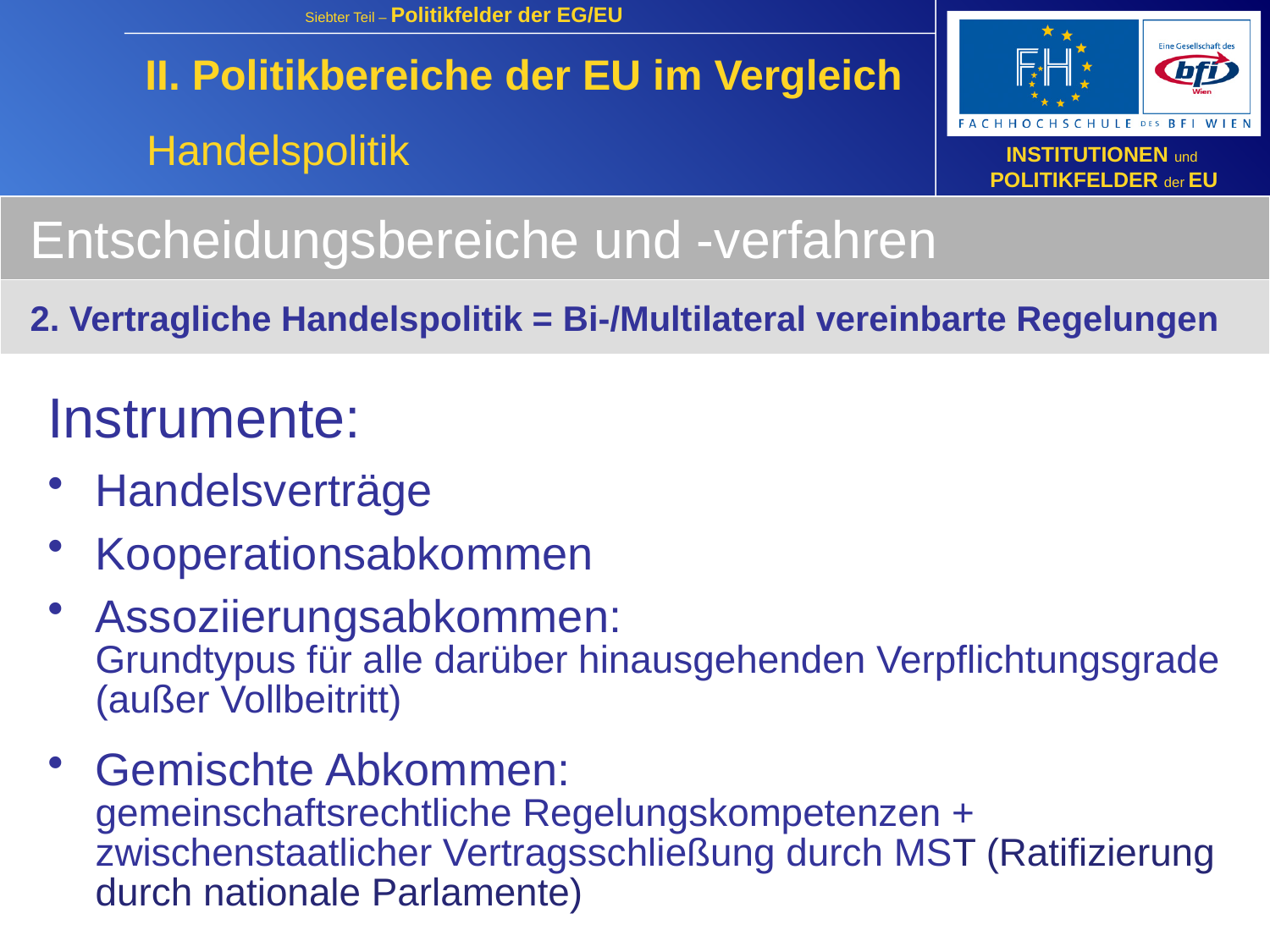

II. Politikbereiche der EU im Vergleich
Handelspolitik

Entscheidungsbereiche und -verfahren

2. Vertragliche Handelspolitik = Bi-/Multilateral vereinbarte Regelungen
Instrumente:
Handelsverträge
Kooperationsabkommen
Assoziierungsabkommen:
Grundtypus für alle darüber hinausgehenden Verpflichtungsgrade (außer Vollbeitritt)
Gemischte Abkommen:
gemeinschaftsrechtliche Regelungskompetenzen + zwischenstaatlicher Vertragsschließung durch MST (Ratifizierung durch nationale Parlamente)